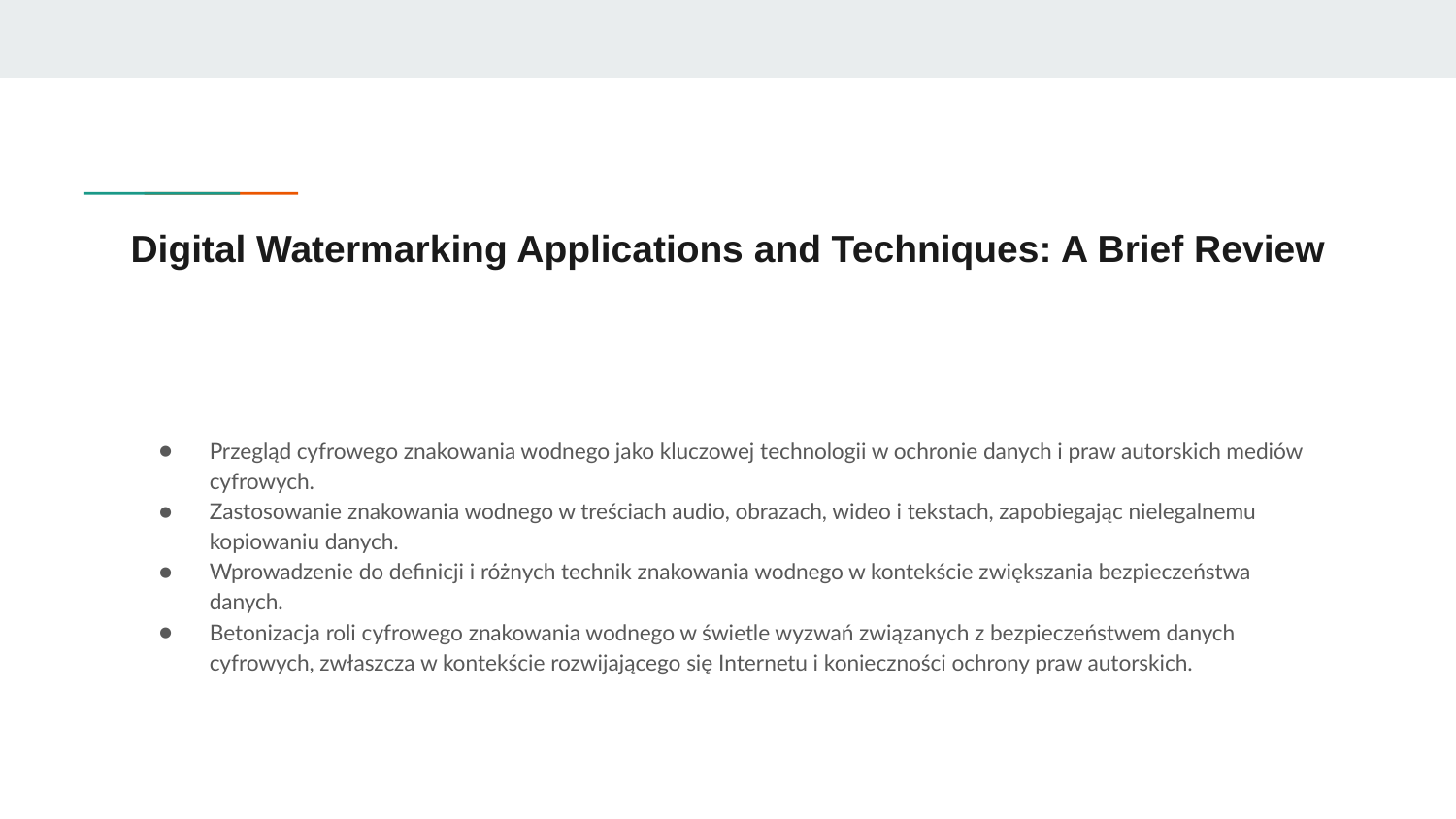

# Digital Watermarking Applications and Techniques: A Brief Review

Przegląd cyfrowego znakowania wodnego jako kluczowej technologii w ochronie danych i praw autorskich mediów cyfrowych.
Zastosowanie znakowania wodnego w treściach audio, obrazach, wideo i tekstach, zapobiegając nielegalnemu kopiowaniu danych.
Wprowadzenie do definicji i różnych technik znakowania wodnego w kontekście zwiększania bezpieczeństwa danych.
Betonizacja roli cyfrowego znakowania wodnego w świetle wyzwań związanych z bezpieczeństwem danych cyfrowych, zwłaszcza w kontekście rozwijającego się Internetu i konieczności ochrony praw autorskich.